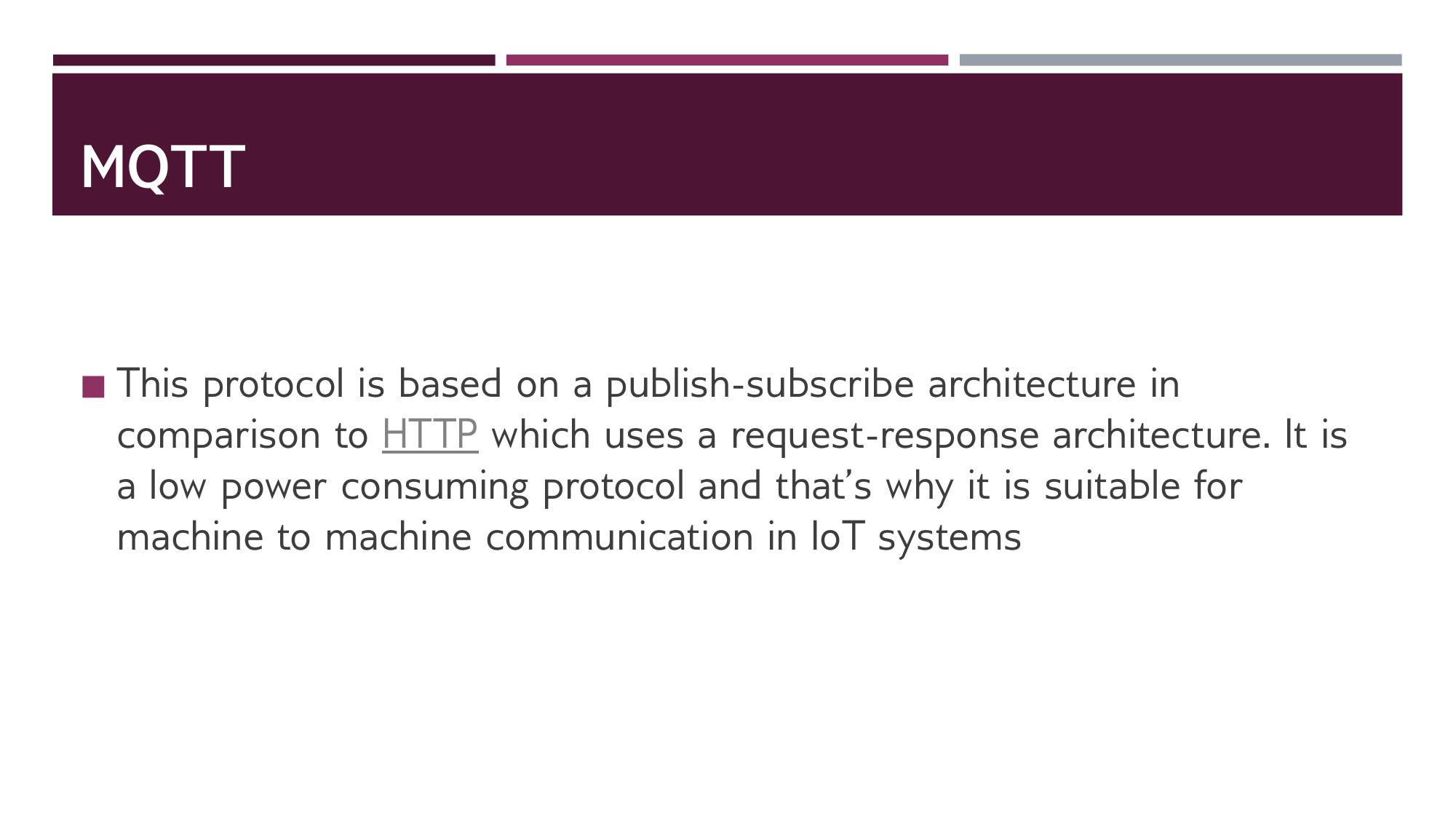

# MQTT
This protocol is based on a publish-subscribe architecture in comparison to HTTP which uses a request-response architecture. It is a low power consuming protocol and that’s why it is suitable for machine to machine communication in IoT systems